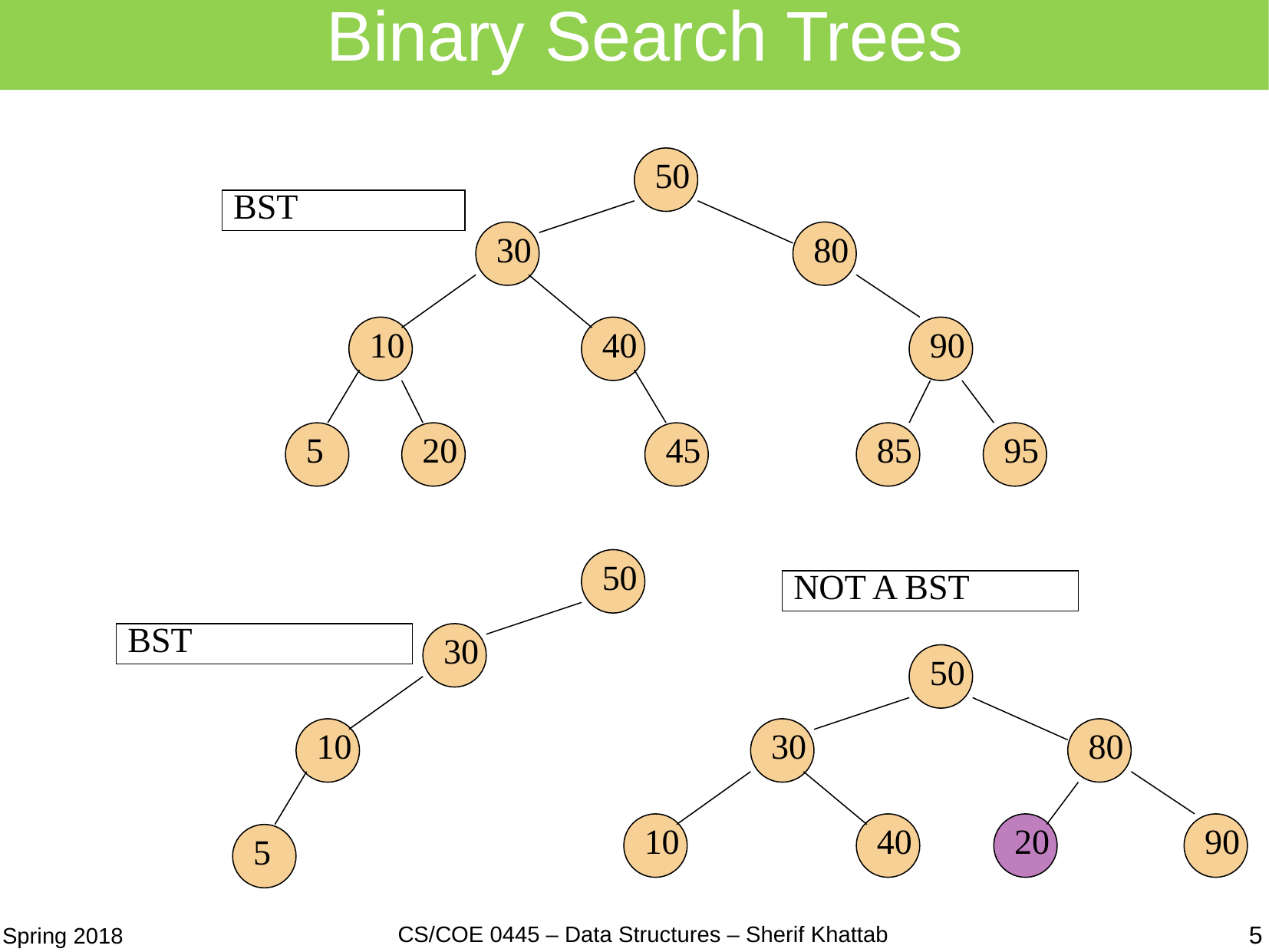

# Binary Search Trees

50
BST

30
80

10
40
90

5
20
45
85
95
50
NOT A BST

BST
30
50

10
30
80

10
40
20
90
5
5
CS/COE 0445 – Data Structures – Sherif Khattab
Spring 2018